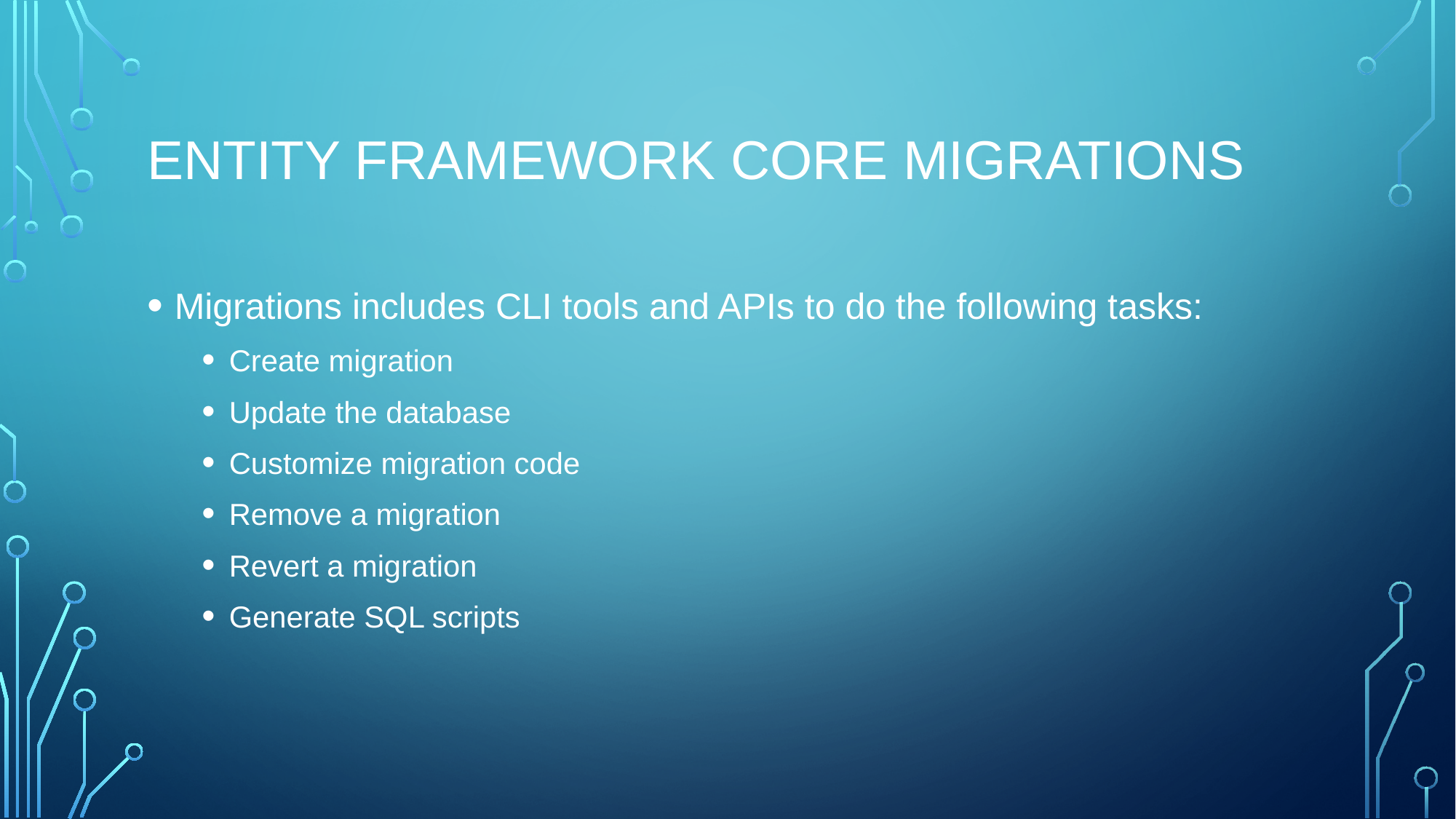

# Entity Framework Core Migrations
Migrations includes CLI tools and APIs to do the following tasks:
Create migration
Update the database
Customize migration code
Remove a migration
Revert a migration
Generate SQL scripts